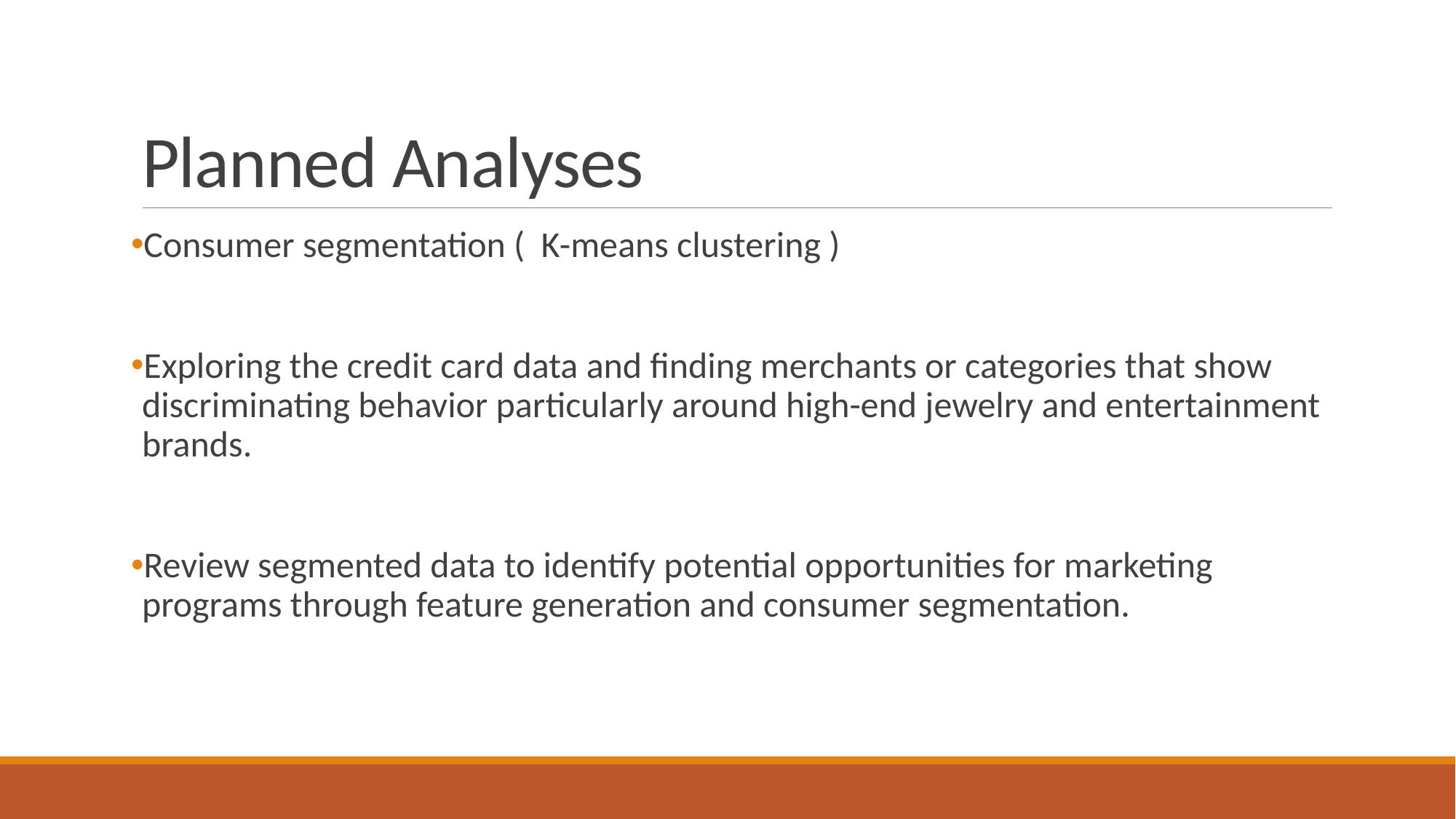

# Planned Analyses
Consumer segmentation (  K-means clustering )

Exploring the credit card data and finding merchants or categories that show discriminating behavior particularly around high-end jewelry and entertainment brands.

Review segmented data to identify potential opportunities for marketing programs through feature generation and consumer segmentation.